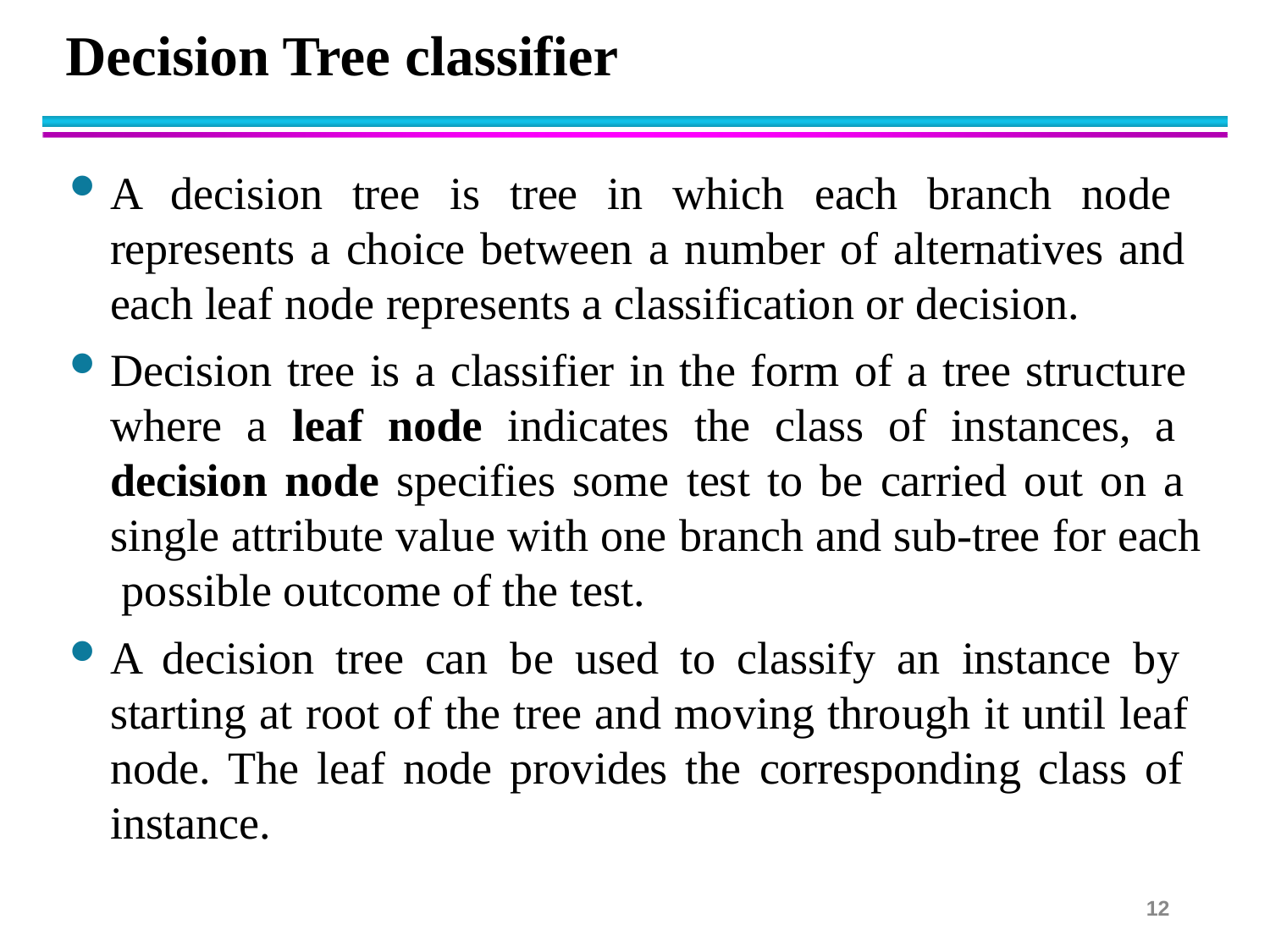

# Decision Tree classifier

A decision tree is tree in which each branch node  represents a choice between a number of alternatives and  each leaf node represents a classification or decision.
Decision tree is a classifier in the form of a tree structure  where a leaf node indicates the class of instances, a  decision node specifies some test to be carried out on a  single attribute value with one branch and sub-tree for each  possible outcome of the test.
A decision tree can be used to classify an instance by  starting at root of the tree and moving through it until leaf  node. The leaf node provides the corresponding class of  instance.
12